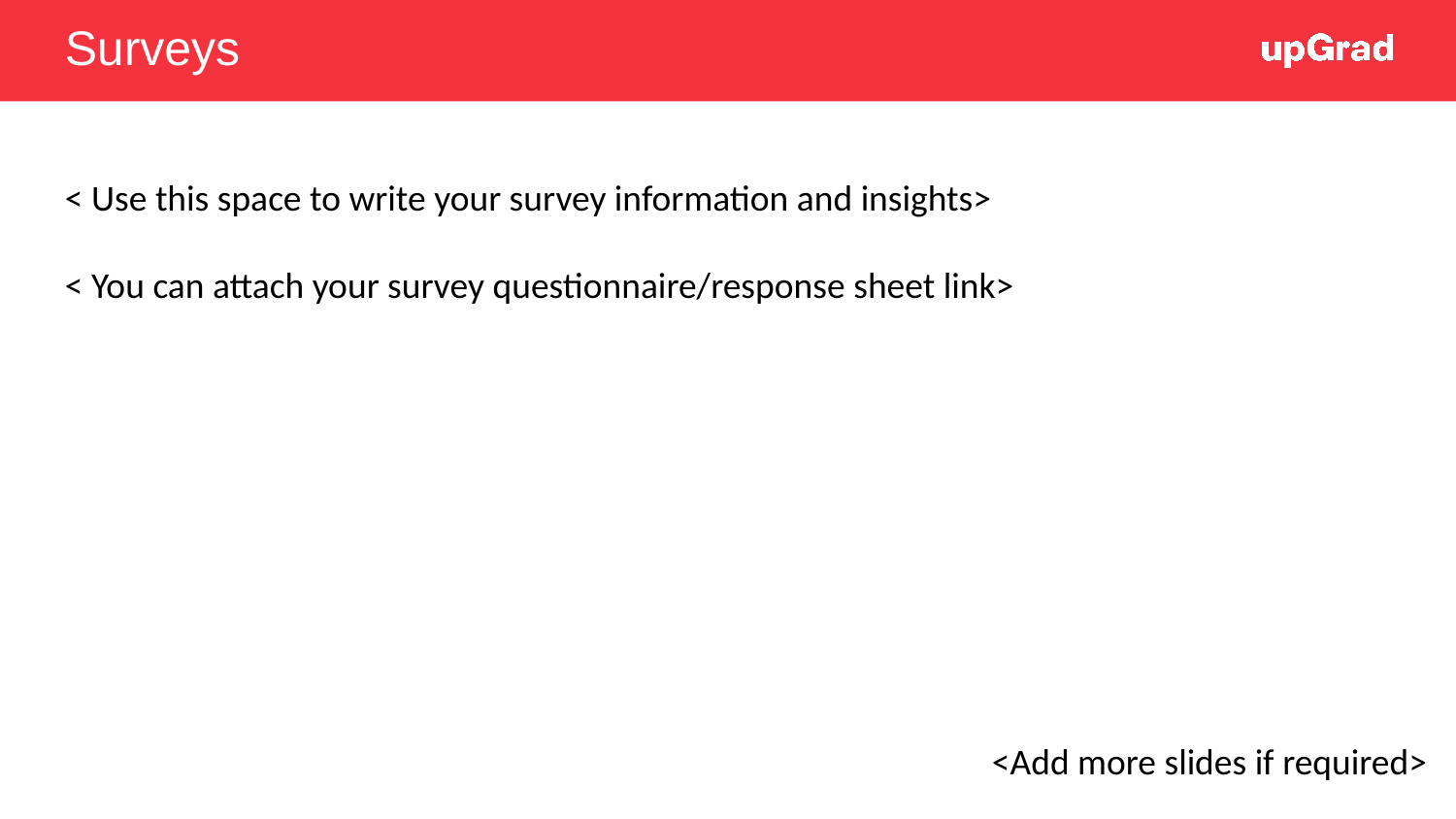

# Surveys
< Use this space to write your survey information and insights>

< You can attach your survey questionnaire/response sheet link>

<Add more slides if required>